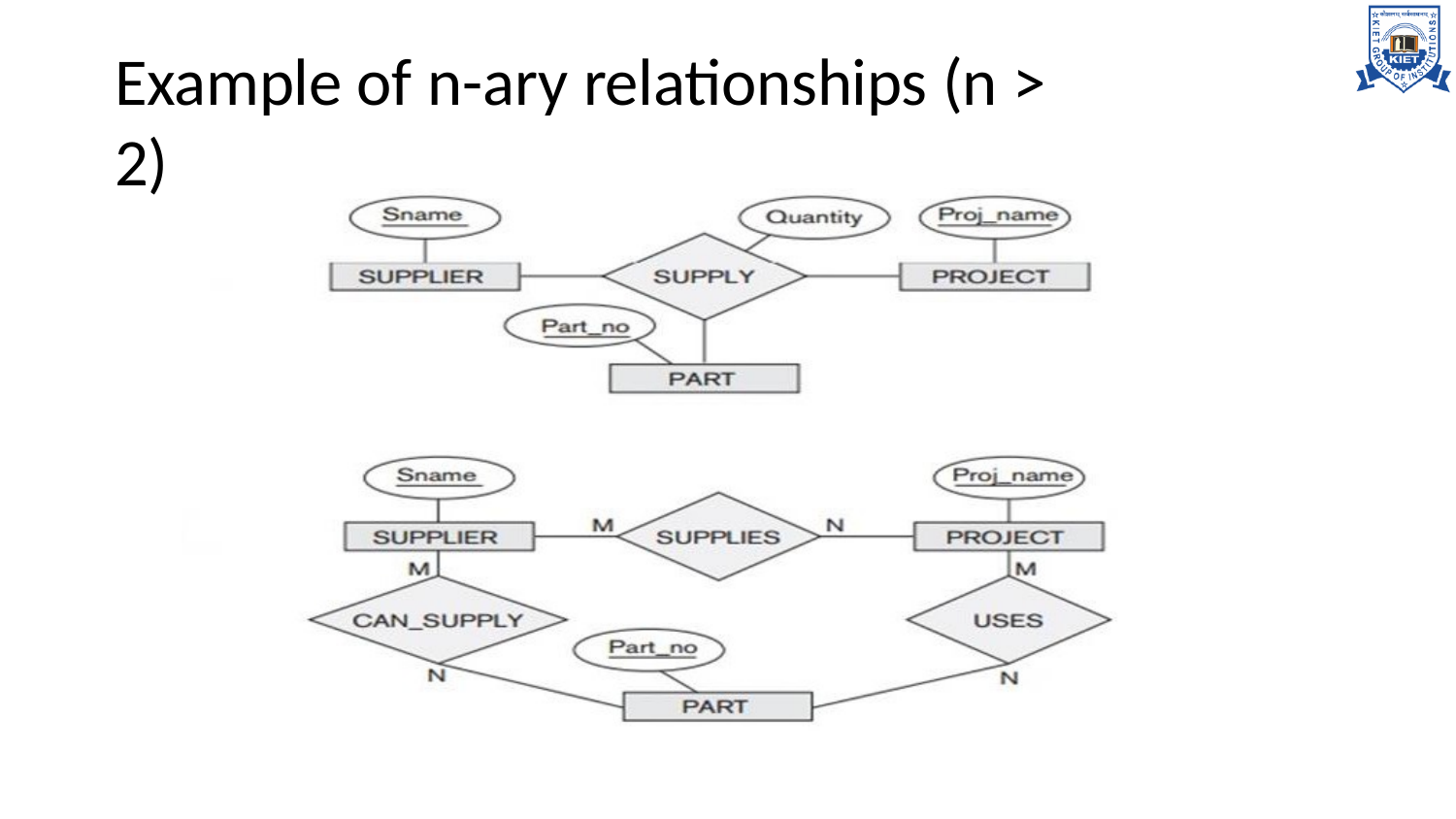

# Example of n-ary relationships (n > 2)